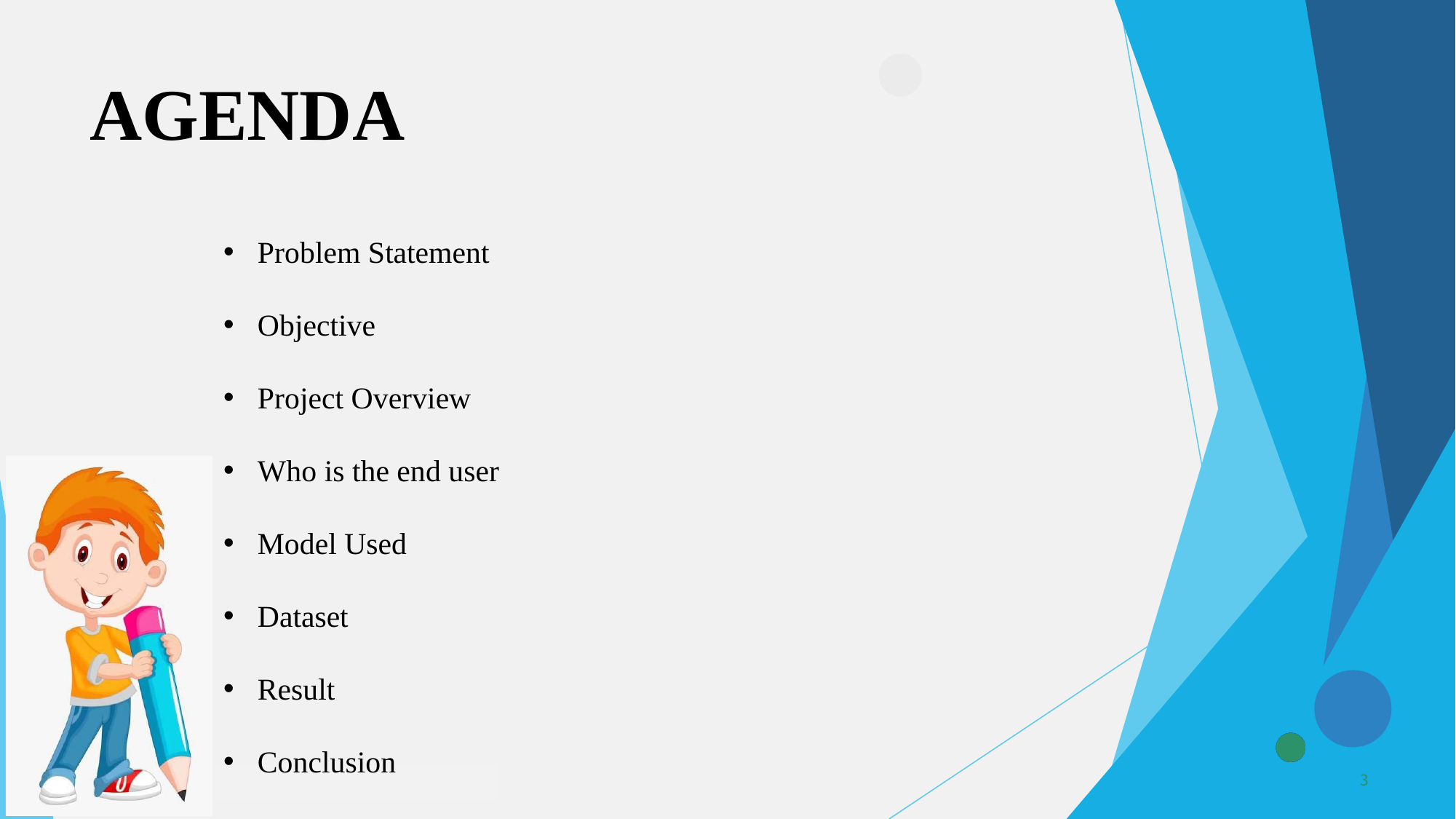

3/21/2024	Annual Review

AGENDA
Problem Statement

Objective

Project Overview

Who is the end user

Model Used

Dataset

Result

Conclusion

3